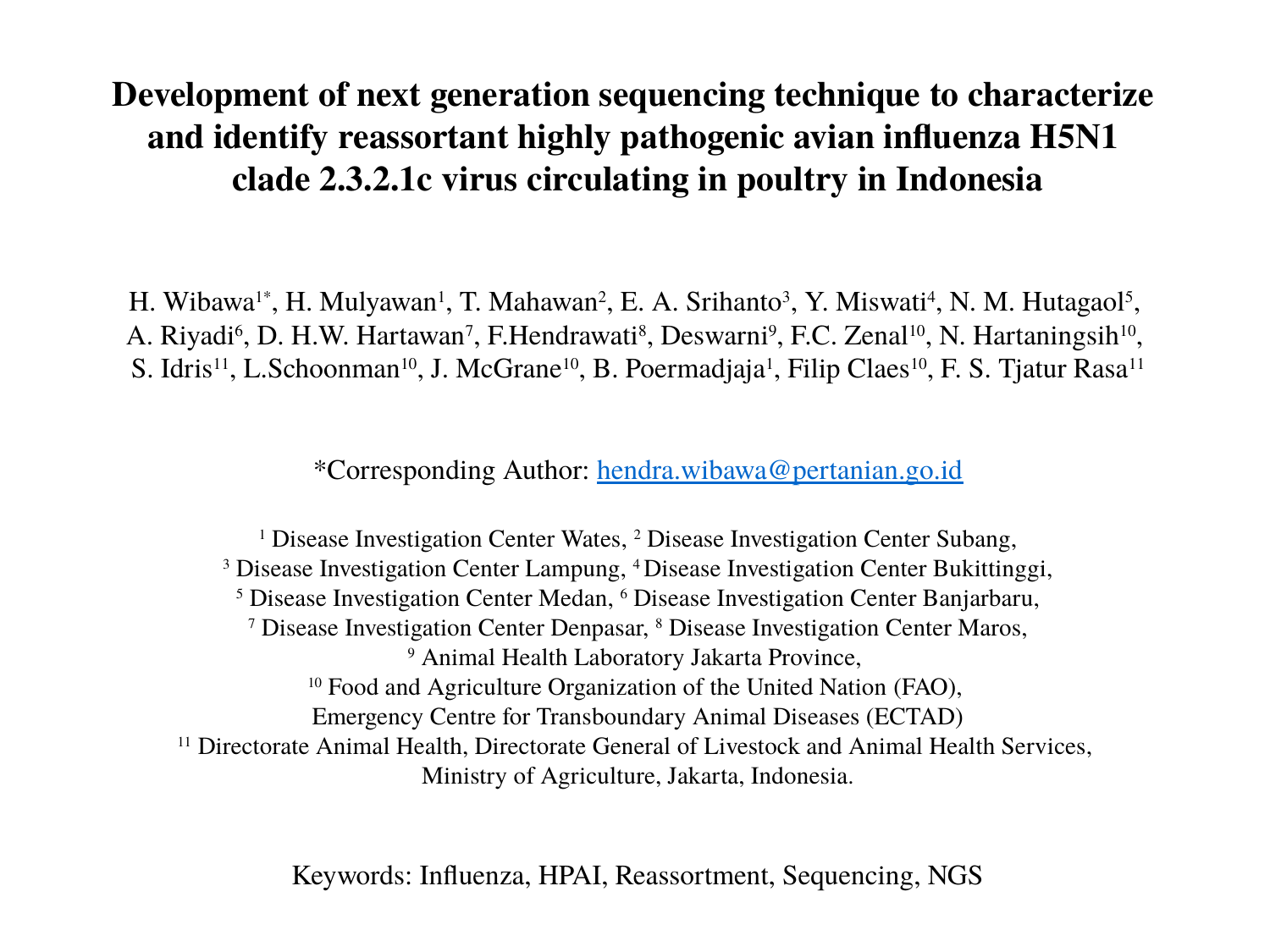

Development of next generation sequencing technique to characterize
and identify reassortant highly pathogenic avian influenza H5N1
clade 2.3.2.1c virus circulating in poultry in Indonesia

H. Wibawa1*, H. Mulyawan1, T. Mahawan2, E. A. Srihanto3, Y. Miswati4, N. M. Hutagaol5,
A. Riyadi6, D. H.W. Hartawan7, F.Hendrawati8, Deswarni9, F.C. Zenal10, N. Hartaningsih10,
S. Idris11, L.Schoonman10, J. McGrane10, B. Poermadjaja1, Filip Claes10, F. S. Tjatur Rasa11

*Corresponding Author: hendra.wibawa@pertanian.go.id

1 Disease Investigation Center Wates, 2 Disease Investigation Center Subang,
3 Disease Investigation Center Lampung, 4 Disease Investigation Center Bukittinggi,
5 Disease Investigation Center Medan, 6 Disease Investigation Center Banjarbaru,
7 Disease Investigation Center Denpasar, 8 Disease Investigation Center Maros,
9 Animal Health Laboratory Jakarta Province,
10 Food and Agriculture Organization of the United Nation (FAO),
Emergency Centre for Transboundary Animal Diseases (ECTAD)
11 Directorate Animal Health, Directorate General of Livestock and Animal Health Services,
Ministry of Agriculture, Jakarta, Indonesia.

Keywords: Influenza, HPAI, Reassortment, Sequencing, NGS